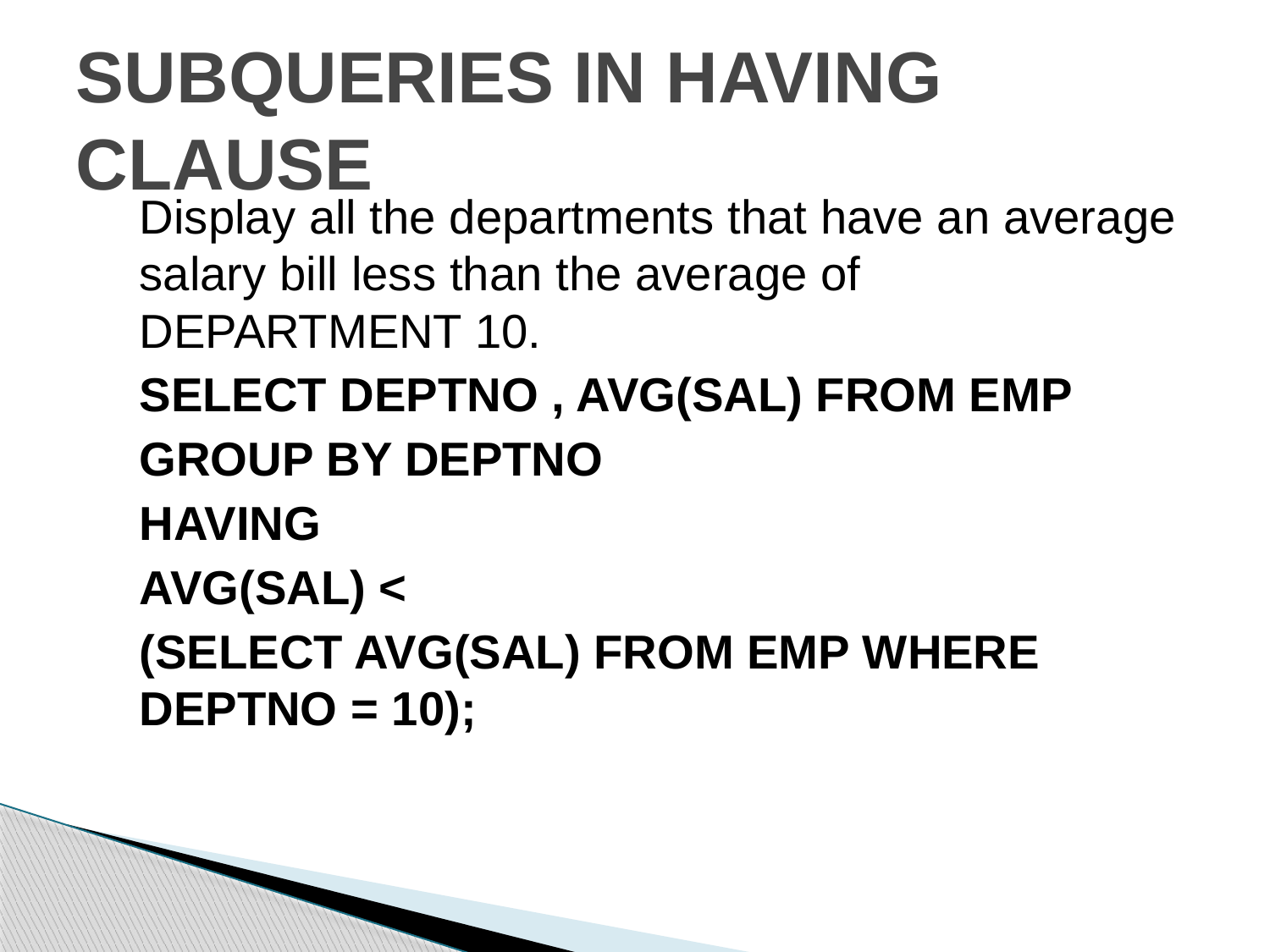

# SUBQUERIES IN HAVING CLAUSE
Display all the departments that have an average salary bill less than the average of DEPARTMENT 10.
SELECT DEPTNO , AVG(SAL) FROM EMP
GROUP BY DEPTNO
HAVING
AVG(SAL) <
(SELECT AVG(SAL) FROM EMP WHERE DEPTNO = 10);